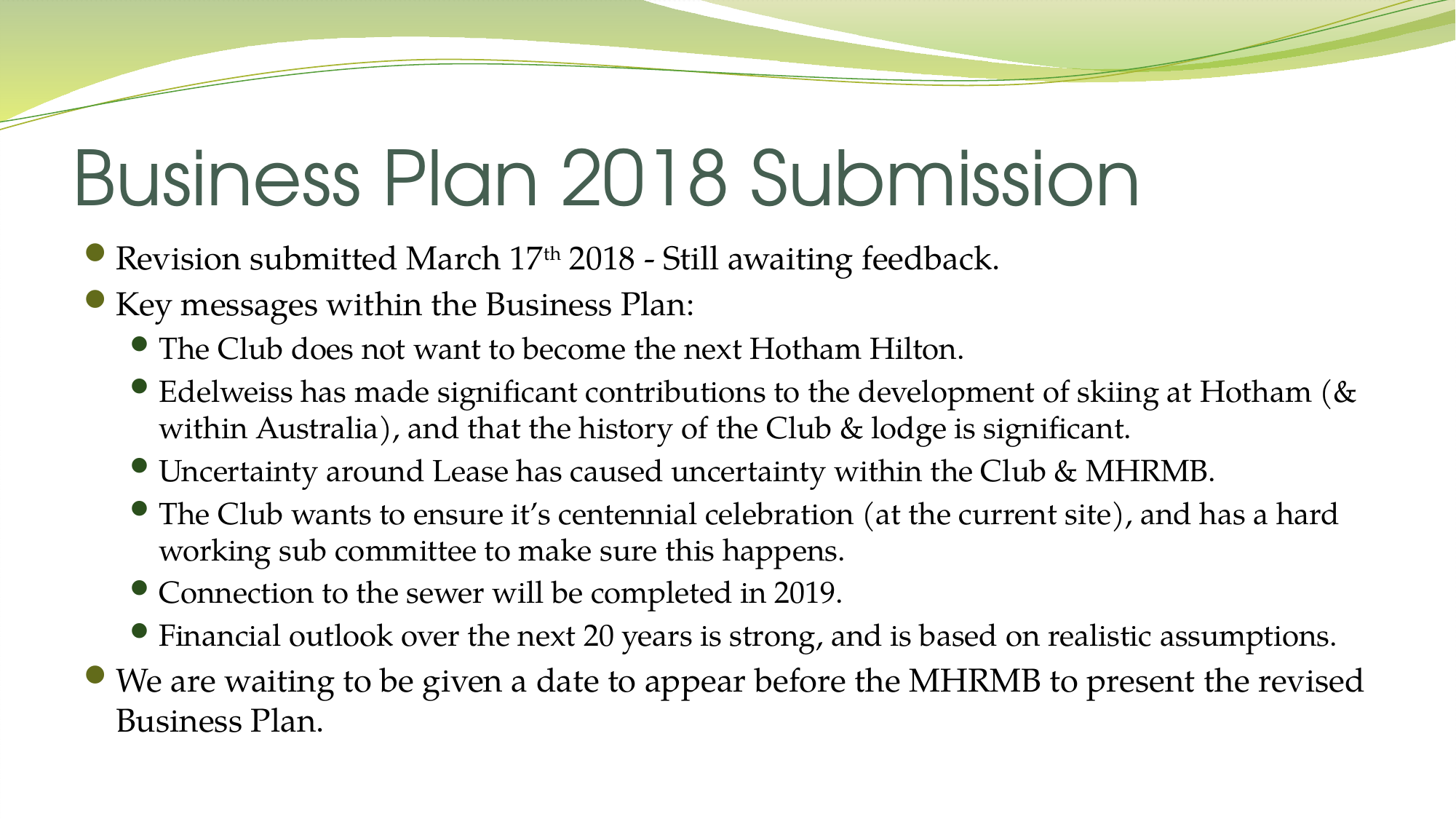

# Business Plan 2018 Submission
Revision submitted March 17th 2018 - Still awaiting feedback.
Key messages within the Business Plan:
The Club does not want to become the next Hotham Hilton.
Edelweiss has made significant contributions to the development of skiing at Hotham (& within Australia), and that the history of the Club & lodge is significant.
Uncertainty around Lease has caused uncertainty within the Club & MHRMB.
The Club wants to ensure it’s centennial celebration (at the current site), and has a hard working sub committee to make sure this happens.
Connection to the sewer will be completed in 2019.
Financial outlook over the next 20 years is strong, and is based on realistic assumptions.
We are waiting to be given a date to appear before the MHRMB to present the revised Business Plan.